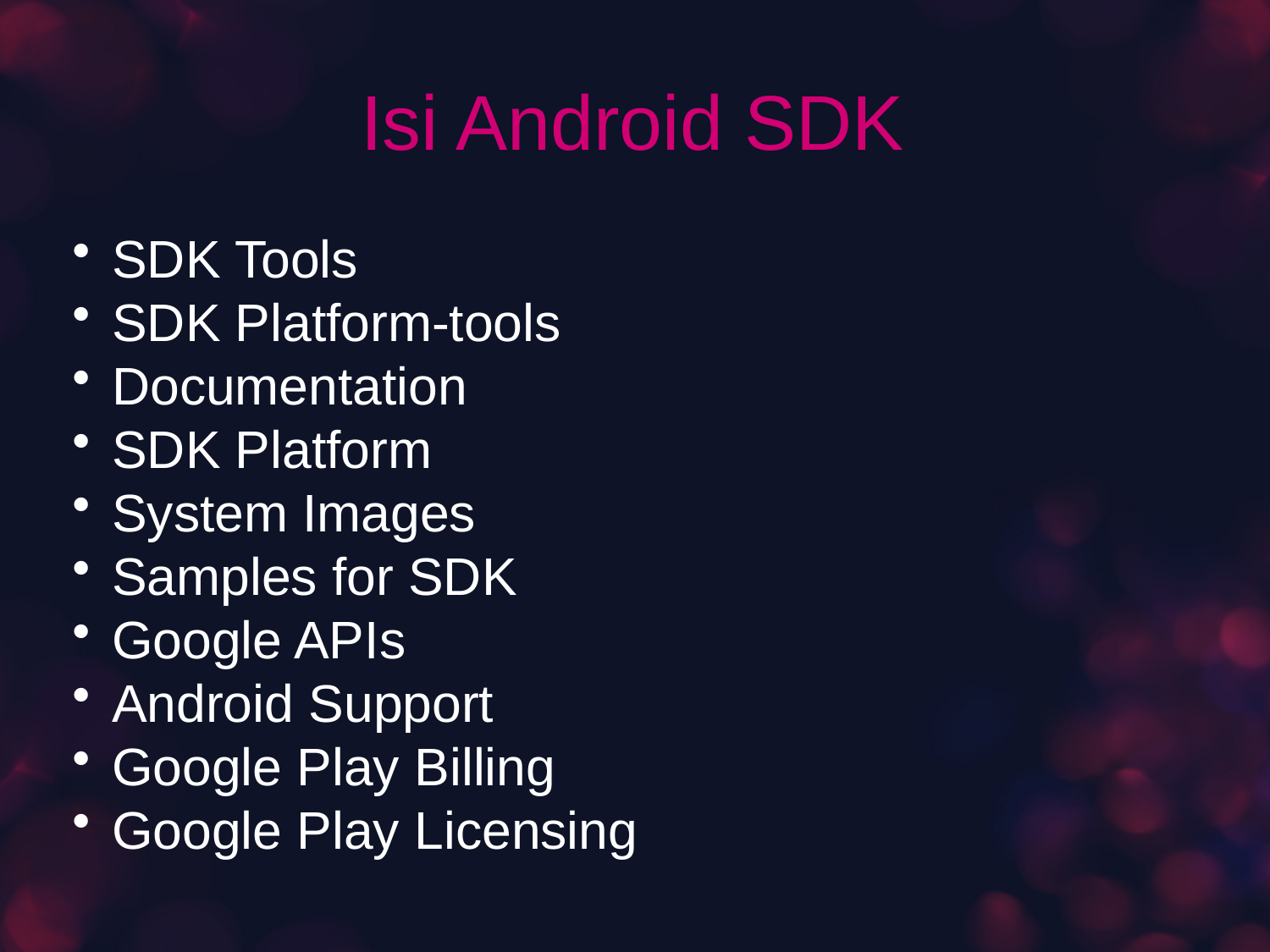

# Isi Android SDK
SDK Tools
SDK Platform-tools
Documentation
SDK Platform
System Images
Samples for SDK
Google APIs
Android Support
Google Play Billing
Google Play Licensing